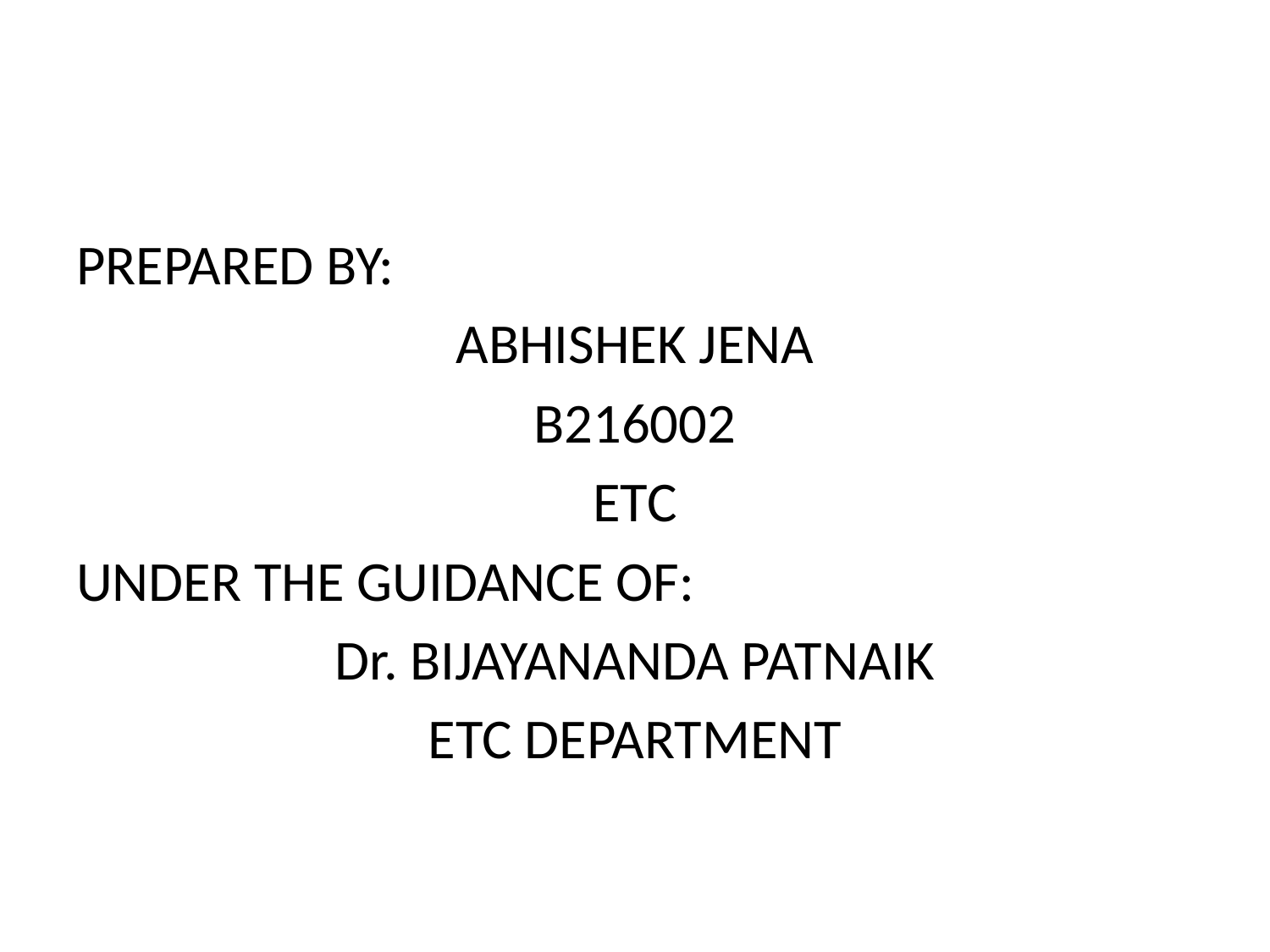

#
PREPARED BY:
ABHISHEK JENA
B216002
ETC
UNDER THE GUIDANCE OF:
Dr. BIJAYANANDA PATNAIK
ETC DEPARTMENT